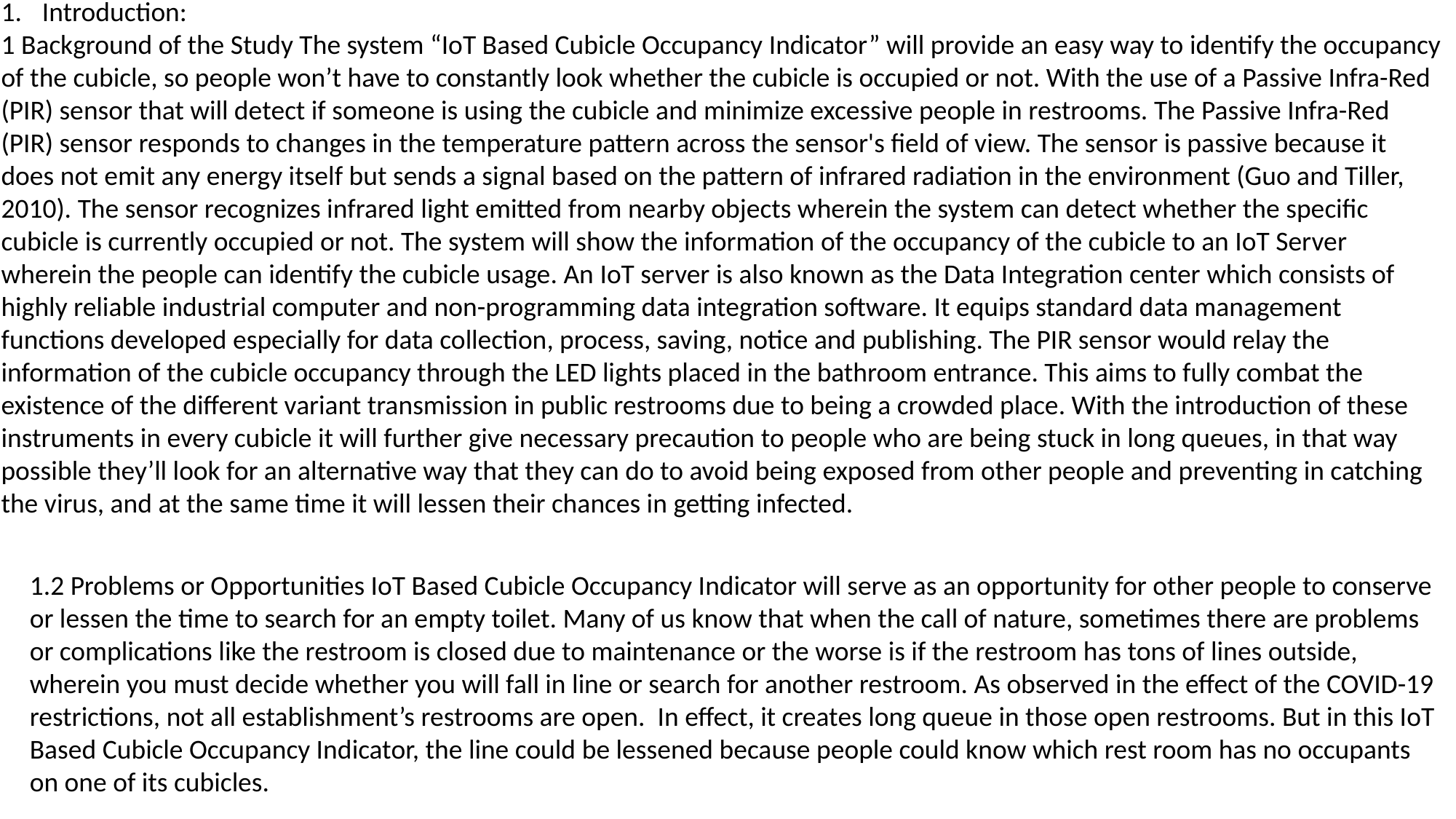

Introduction:
1 Background of the Study The system “IoT Based Cubicle Occupancy Indicator” will provide an easy way to identify the occupancy of the cubicle, so people won’t have to constantly look whether the cubicle is occupied or not. With the use of a Passive Infra-Red (PIR) sensor that will detect if someone is using the cubicle and minimize excessive people in restrooms. The Passive Infra-Red (PIR) sensor responds to changes in the temperature pattern across the sensor's field of view. The sensor is passive because it does not emit any energy itself but sends a signal based on the pattern of infrared radiation in the environment (Guo and Tiller, 2010). The sensor recognizes infrared light emitted from nearby objects wherein the system can detect whether the specific cubicle is currently occupied or not. The system will show the information of the occupancy of the cubicle to an IoT Server wherein the people can identify the cubicle usage. An IoT server is also known as the Data Integration center which consists of highly reliable industrial computer and non-programming data integration software. It equips standard data management functions developed especially for data collection, process, saving, notice and publishing. The PIR sensor would relay the information of the cubicle occupancy through the LED lights placed in the bathroom entrance. This aims to fully combat the existence of the different variant transmission in public restrooms due to being a crowded place. With the introduction of these instruments in every cubicle it will further give necessary precaution to people who are being stuck in long queues, in that way possible they’ll look for an alternative way that they can do to avoid being exposed from other people and preventing in catching the virus, and at the same time it will lessen their chances in getting infected.

1.2 Problems or Opportunities IoT Based Cubicle Occupancy Indicator will serve as an opportunity for other people to conserve or lessen the time to search for an empty toilet. Many of us know that when the call of nature, sometimes there are problems or complications like the restroom is closed due to maintenance or the worse is if the restroom has tons of lines outside, wherein you must decide whether you will fall in line or search for another restroom. As observed in the effect of the COVID-19 restrictions, not all establishment’s restrooms are open.  In effect, it creates long queue in those open restrooms. But in this IoT Based Cubicle Occupancy Indicator, the line could be lessened because people could know which rest room has no occupants on one of its cubicles.